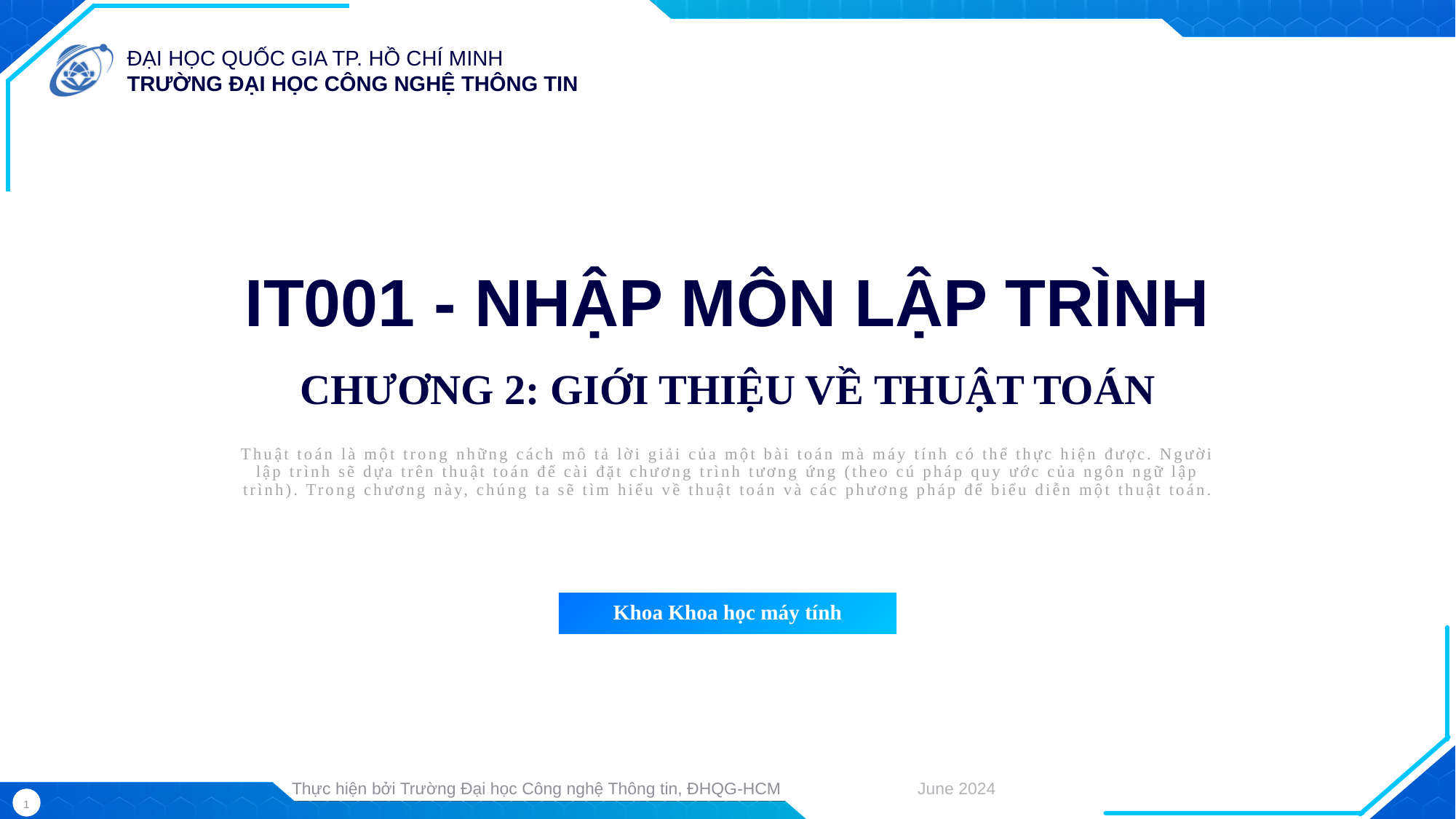

IT001 - NHẬP MÔN LẬP TRÌNH
CHƯƠNG 2: GIỚI THIỆU VỀ THUẬT TOÁN
Thuật toán là một trong những cách mô tả lời giải của một bài toán mà máy tính có thể thực hiện được. Người lập trình sẽ dựa trên thuật toán để cài đặt chương trình tương ứng (theo cú pháp quy ước của ngôn ngữ lập trình). Trong chương này, chúng ta sẽ tìm hiểu về thuật toán và các phương pháp để biểu diễn một thuật toán.
Khoa Khoa học máy tính
June 2024
Thực hiện bởi Trường Đại học Công nghệ Thông tin, ĐHQG-HCM
1